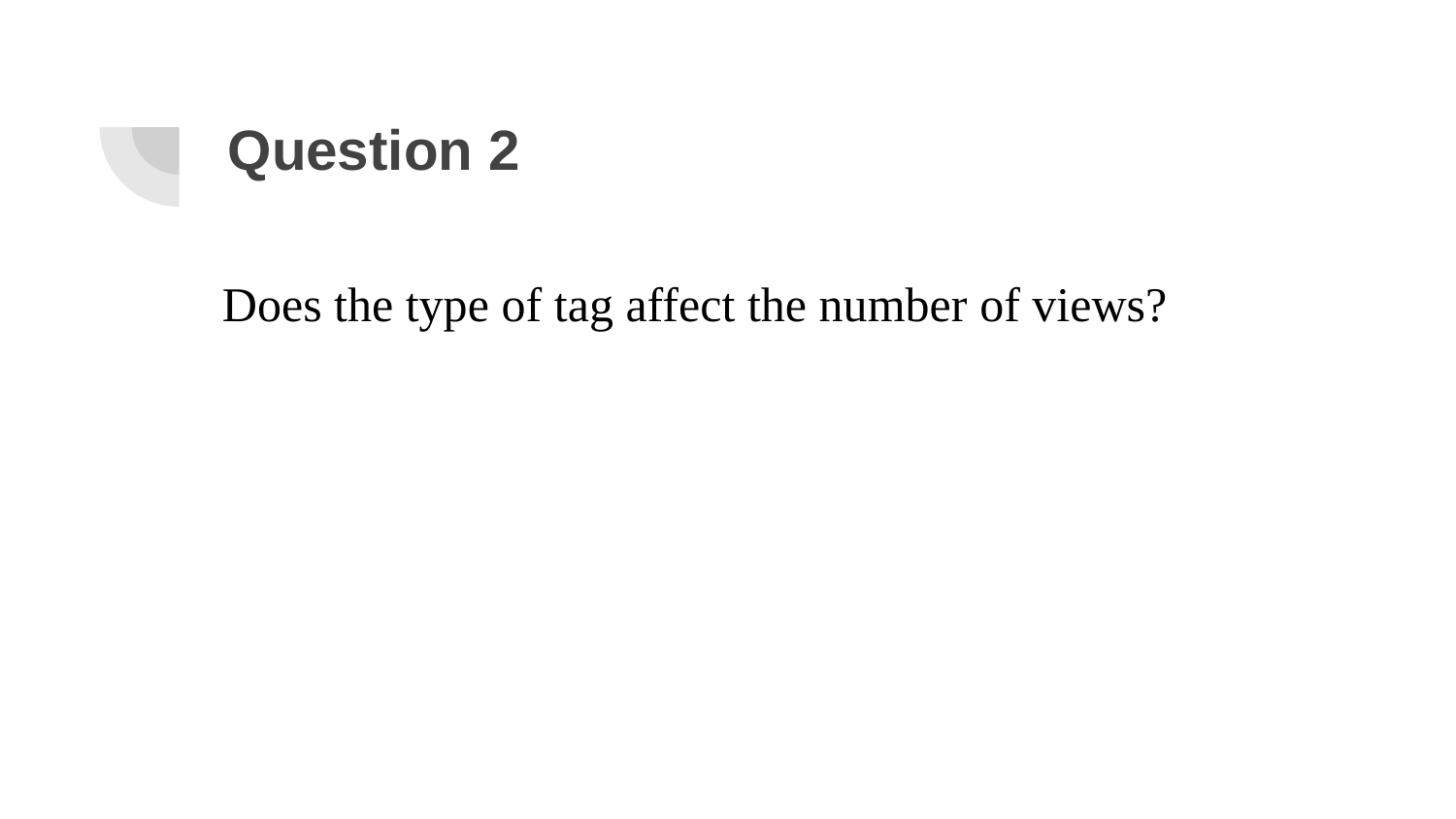

# Question 2
Does the type of tag affect the number of views?